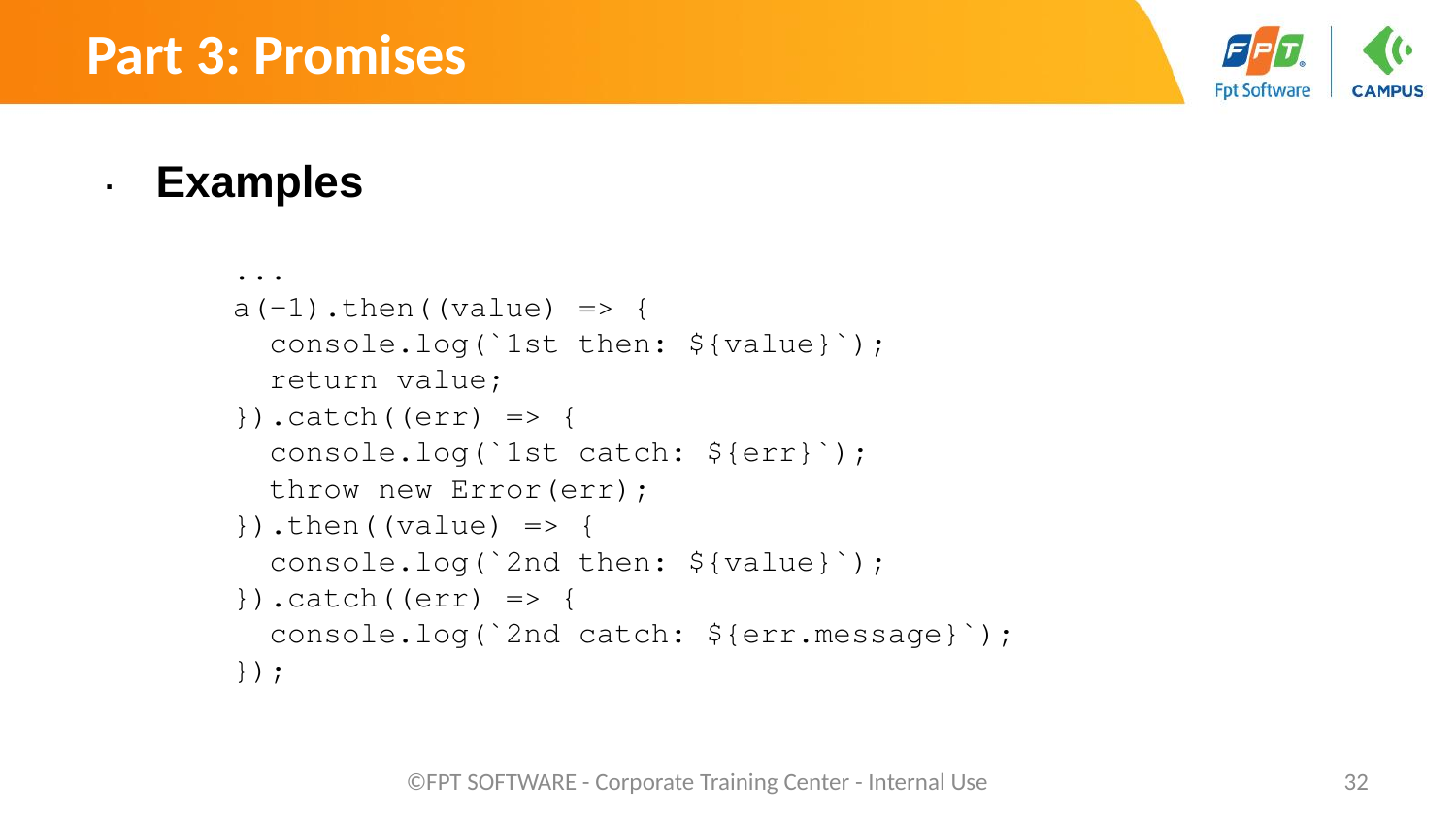

Part 3: Promises
Examples

	...
	a(-1).then((value) => {
  	  console.log(`1st then: ${value}`);
  	  return value;
	}).catch((err) => {
  	  console.log(`1st catch: ${err}`);
  	  throw new Error(err);
	}).then((value) => {
  	  console.log(`2nd then: ${value}`);
	}).catch((err) => {
  	  console.log(`2nd catch: ${err.message}`);
	});

©FPT SOFTWARE - Corporate Training Center - Internal Use
32